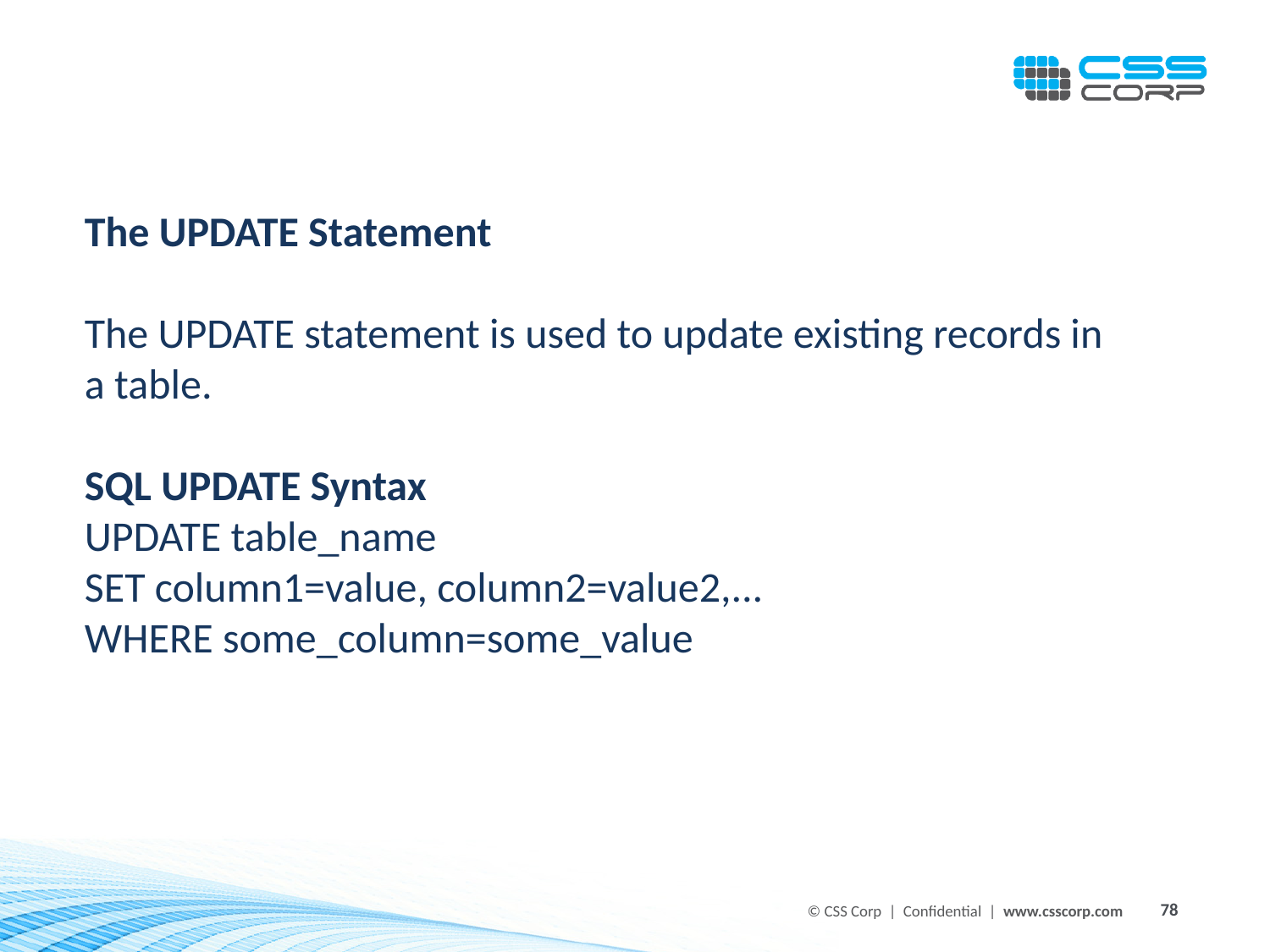

The UPDATE Statement

The UPDATE statement is used to update existing records in a table.

SQL UPDATE Syntax
UPDATE table_name
SET column1=value, column2=value2,...
WHERE some_column=some_value